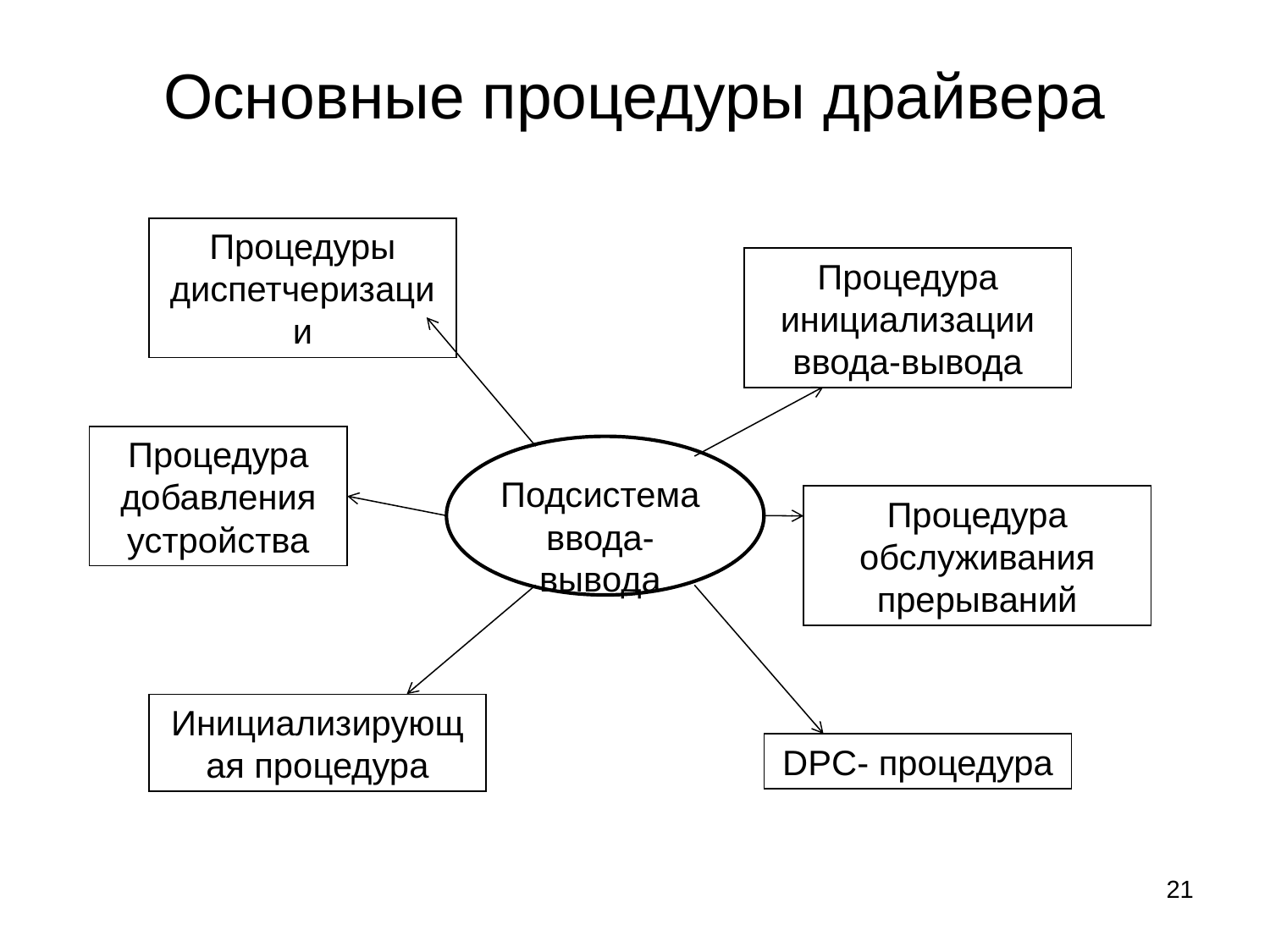

# Основные процедуры драйвера
Процедуры диспетчеризации
Процедура инициализации ввода-вывода
Процедура добавления устройства

Подсистема ввода-вывода
Процедура обслуживания прерываний
Инициализирующая процедура
DPC- процедура
21